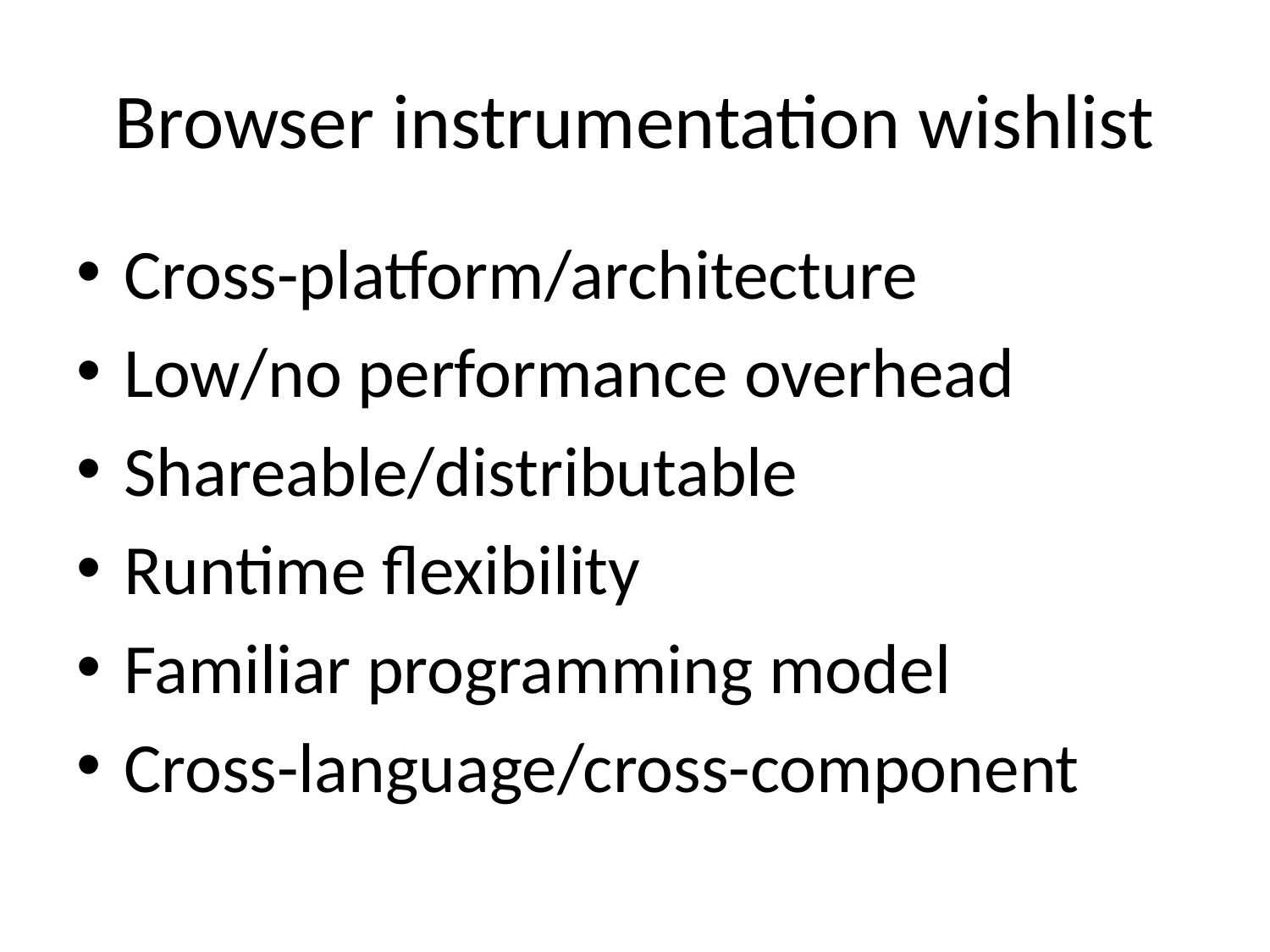

# Browser instrumentation wishlist
Cross-platform/architecture
Low/no performance overhead
Shareable/distributable
Runtime flexibility
Familiar programming model
Cross-language/cross-component